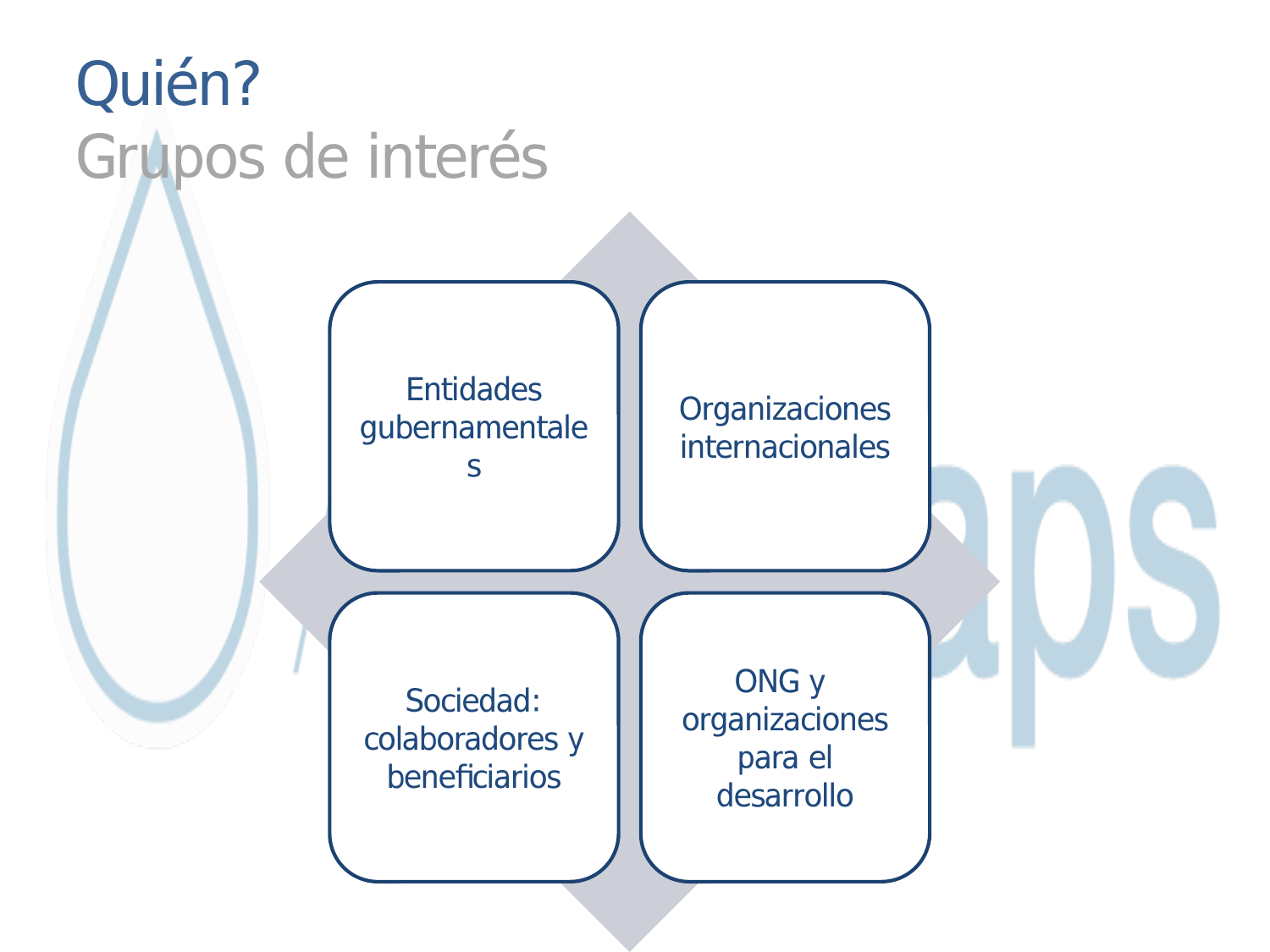

# Quién? Grupos de interés
Entidades gubernamentales
Organizaciones internacionales
Sociedad: colaboradores y beneficiarios
ONG y  organizaciones para el desarrollo